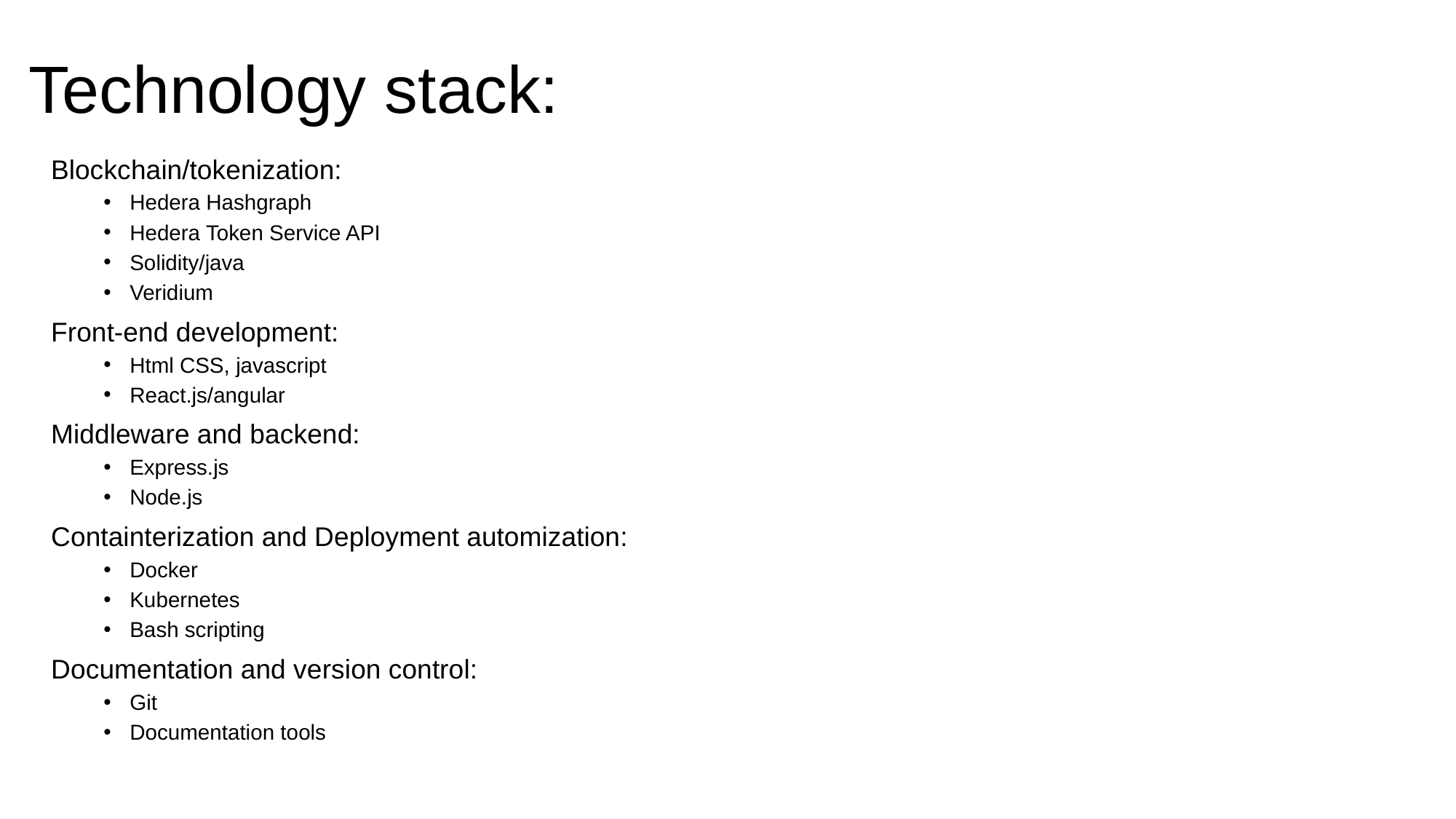

# Technology stack:
Blockchain/tokenization:
Hedera Hashgraph
Hedera Token Service API
Solidity/java
Veridium
Front-end development:
Html CSS, javascript
React.js/angular
Middleware and backend:
Express.js
Node.js
Containterization and Deployment automization:
Docker
Kubernetes
Bash scripting
Documentation and version control:
Git
Documentation tools